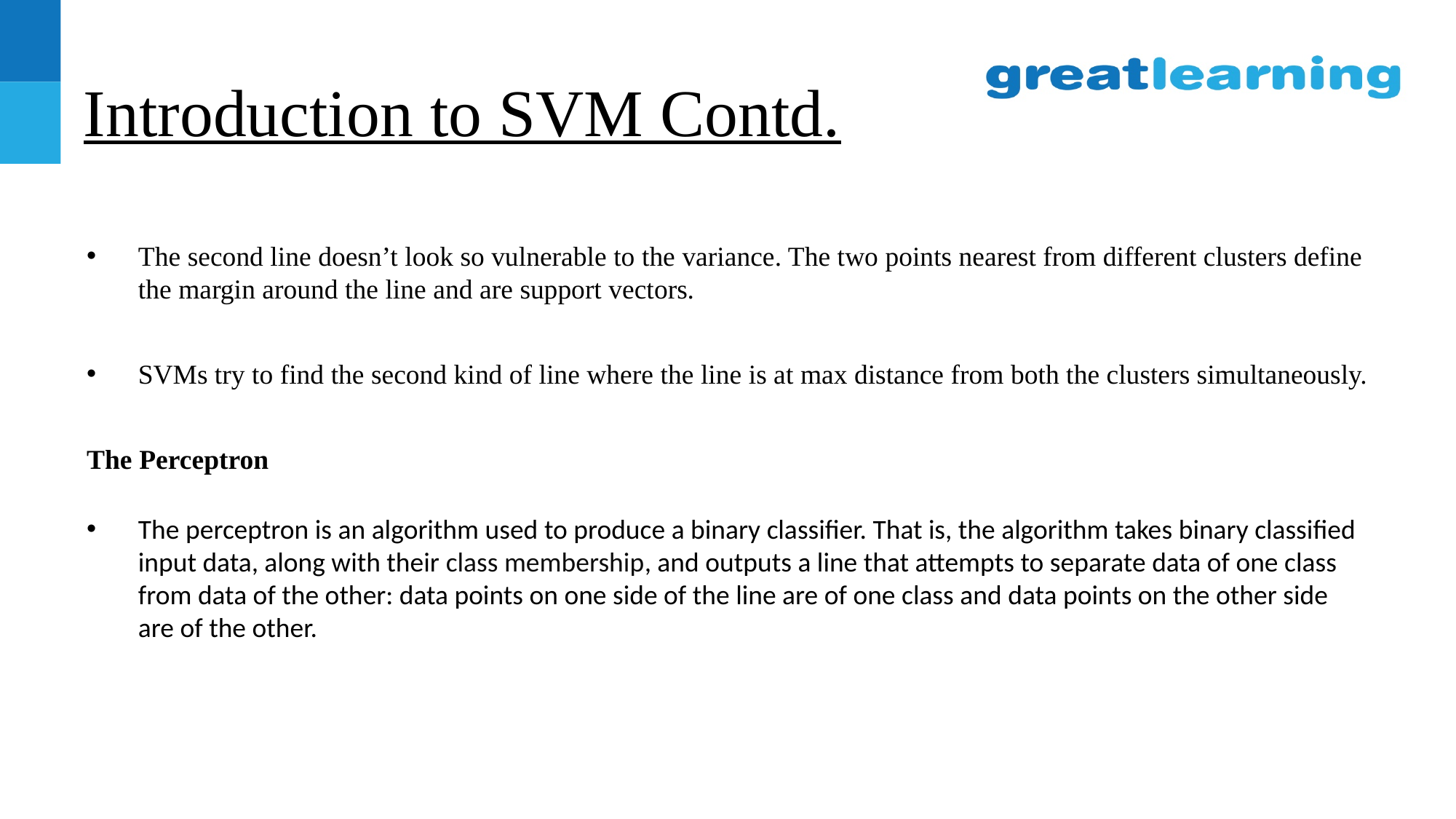

# Introduction to SVM Contd.

The second line doesn’t look so vulnerable to the variance. The two points nearest from different clusters define the margin around the line and are support vectors.

SVMs try to find the second kind of line where the line is at max distance from both the clusters simultaneously.

The Perceptron

The perceptron is an algorithm used to produce a binary classifier. That is, the algorithm takes binary classified input data, along with their class membership, and outputs a line that attempts to separate data of one class from data of the other: data points on one side of the line are of one class and data points on the other side are of the other.